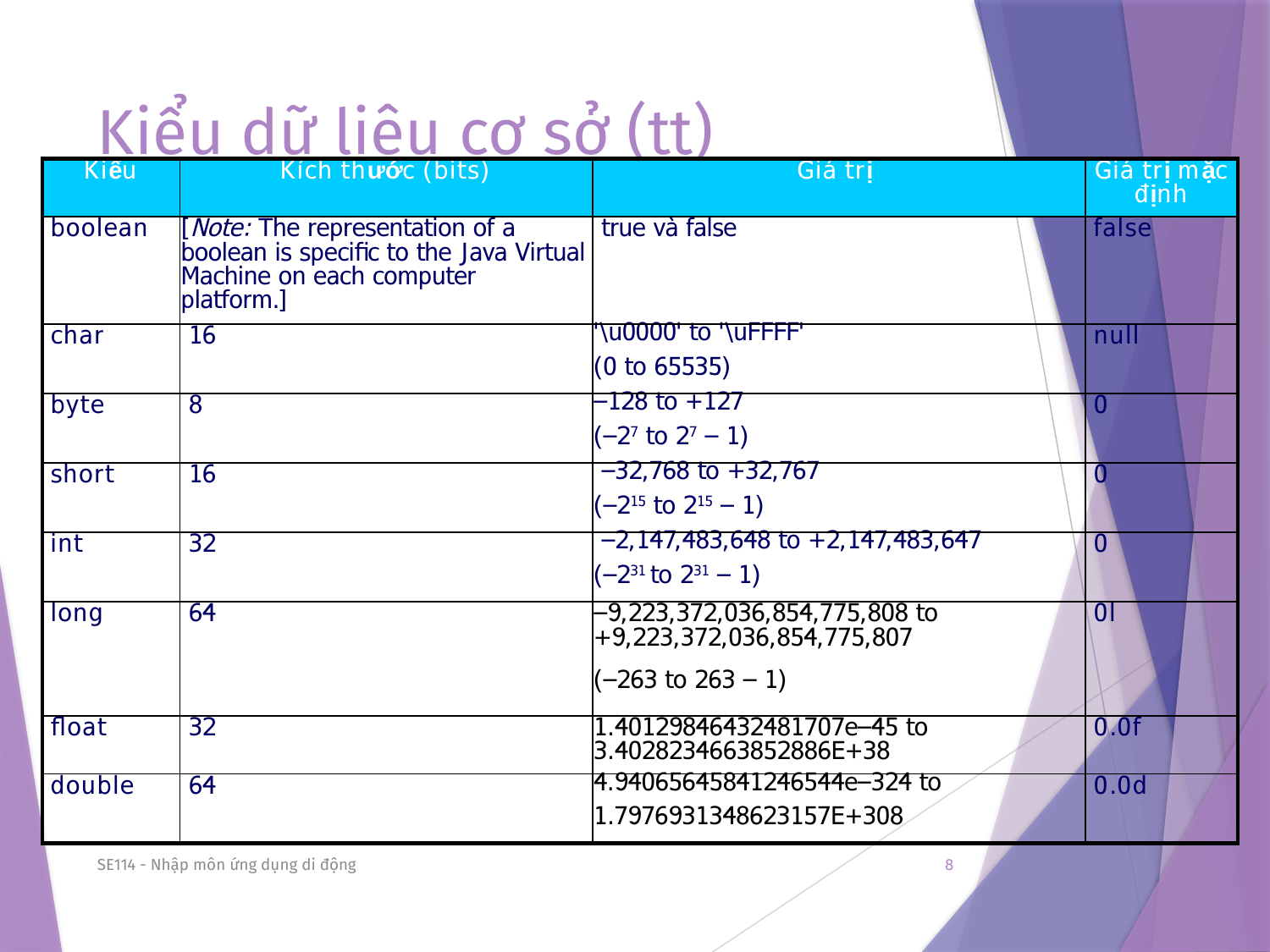

# Kiểu dữ liệu cơ sở (tt)
| Kiểu | Kích thước (bits) | Giá trị | Giá trị mặc định |
| --- | --- | --- | --- |
| boolean | [Note: The representation of a boolean is specific to the Java Virtual Machine on each computer platform.] | true và false | false |
| char | 16 | '\u0000' to '\uFFFF' (0 to 65535) | null |
| byte | 8 | –128 to +127 (–27 to 27 – 1) | 0 |
| short | 16 | –32,768 to +32,767 (–215 to 215 – 1) | 0 |
| int | 32 | –2,147,483,648 to +2,147,483,647 (–231 to 231 – 1) | 0 |
| long | 64 | –9,223,372,036,854,775,808 to +9,223,372,036,854,775,807 (–263 to 263 – 1) | 0l |
| float | 32 | 1.40129846432481707e–45 to 3.4028234663852886E+38 | 0.0f |
| double | 64 | 4.94065645841246544e–324 to 1.7976931348623157E+308 | 0.0d |
SE114 - Nhập môn ứng dụng di động
8